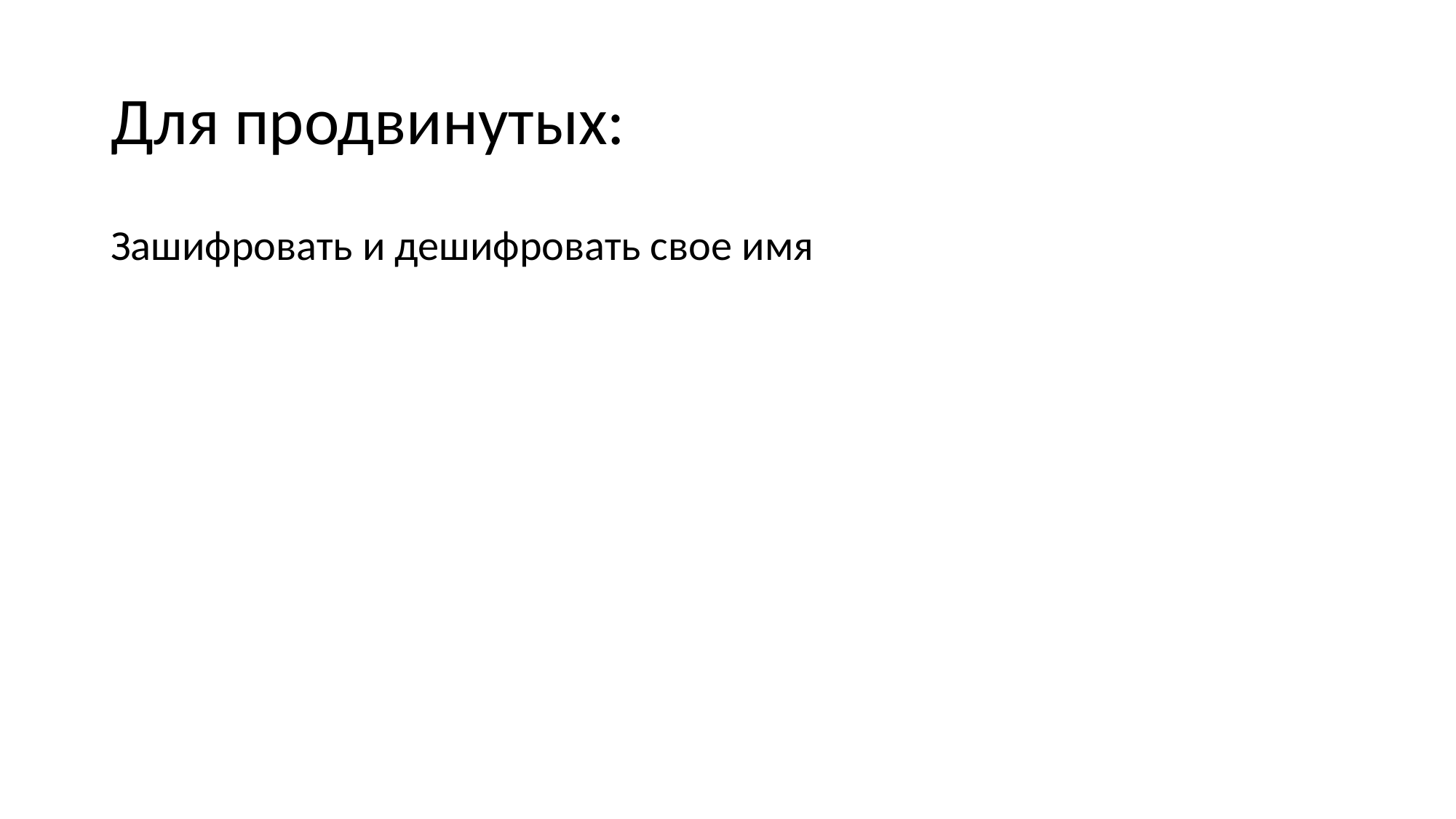

# Для продвинутых:
Зашифровать и дешифровать свое имя